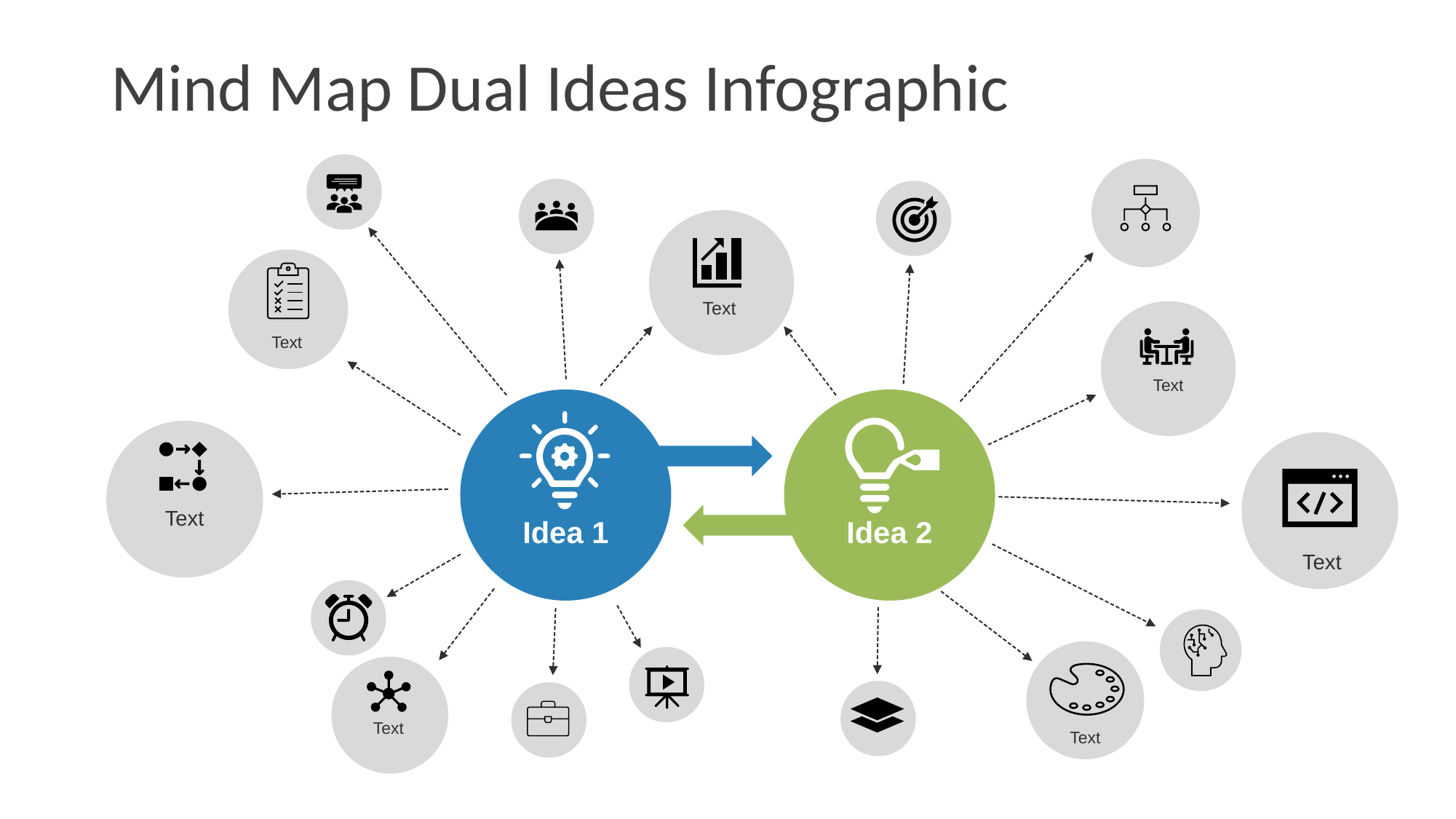

# Mind Map Dual Ideas Infographic

Text

Text

Text

Text

Idea 1
Idea 2
Text

Text
Text